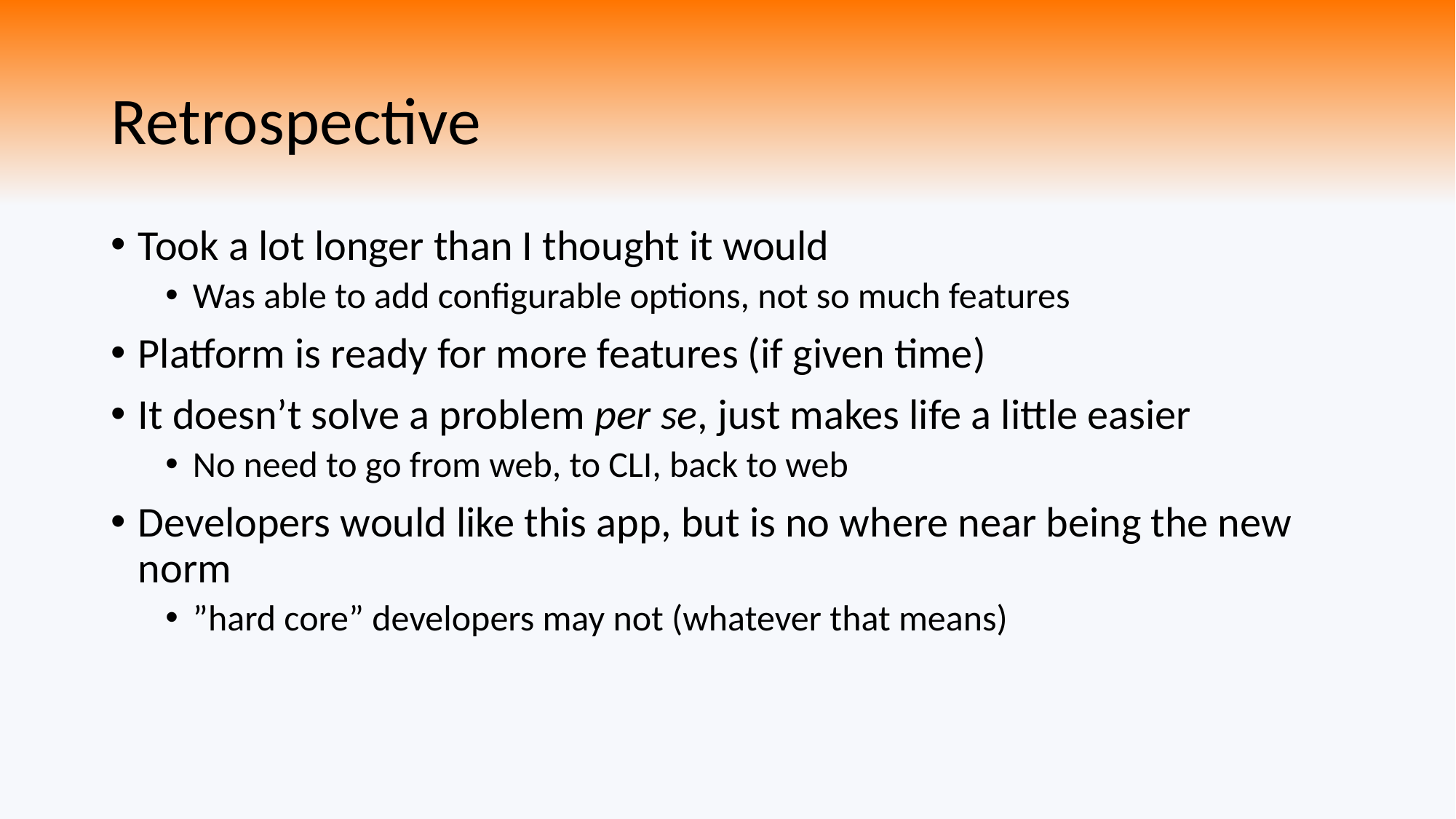

# Retrospective
Took a lot longer than I thought it would
Was able to add configurable options, not so much features
Platform is ready for more features (if given time)
It doesn’t solve a problem per se, just makes life a little easier
No need to go from web, to CLI, back to web
Developers would like this app, but is no where near being the new norm
”hard core” developers may not (whatever that means)